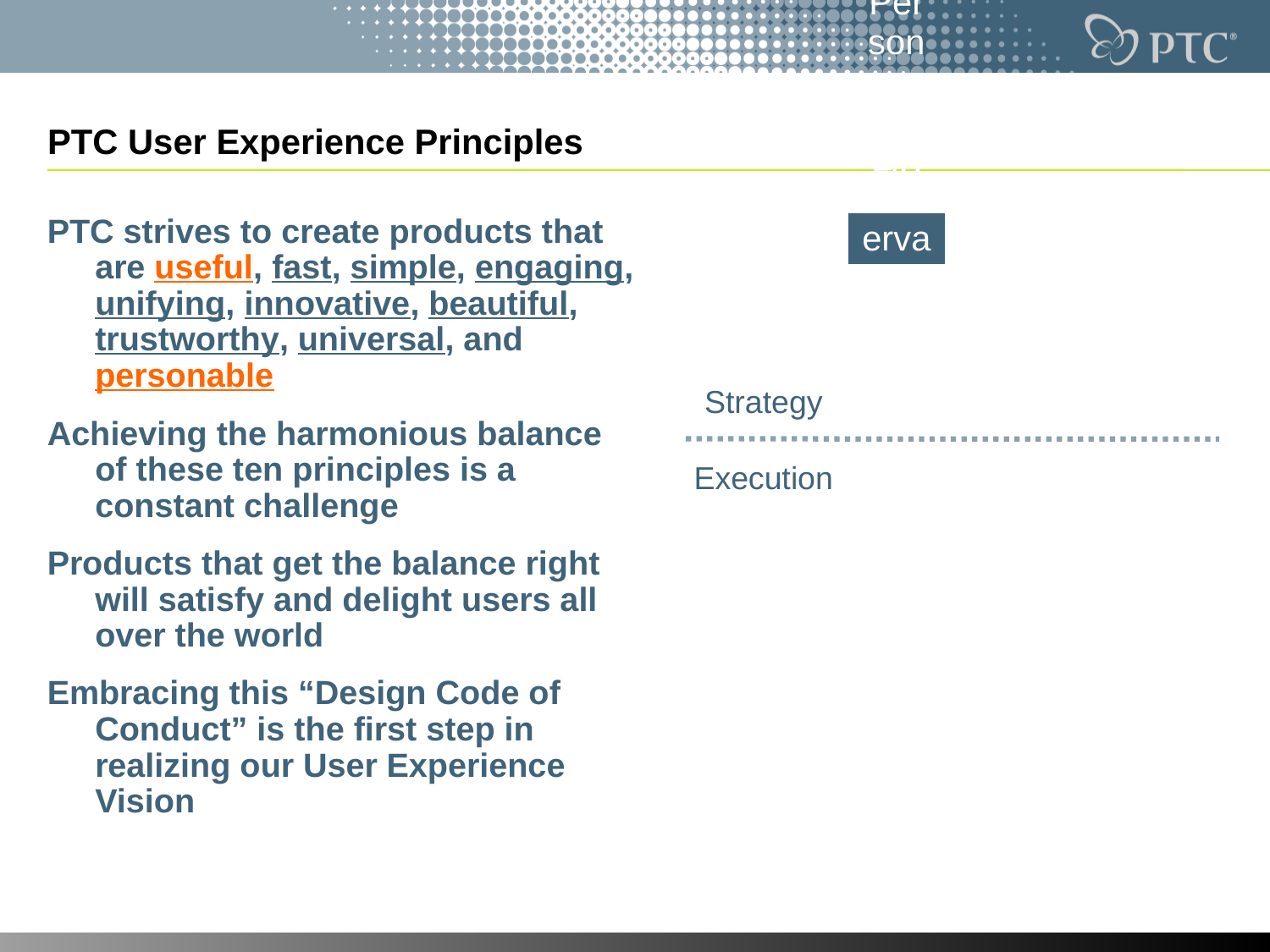

# PTC User Experience Principles
Vision
Principles
Personas,
PTC strives to create products that are useful, fast, simple, engaging, unifying, innovative, beautiful, trustworthy, universal, and personable
Achieving the harmonious balance of these ten principles is a constant challenge
Products that get the balance right will satisfy and delight users all over the world
Embracing this “Design Code of Conduct” is the first step in realizing our User Experience Vision

Strategy

Execution